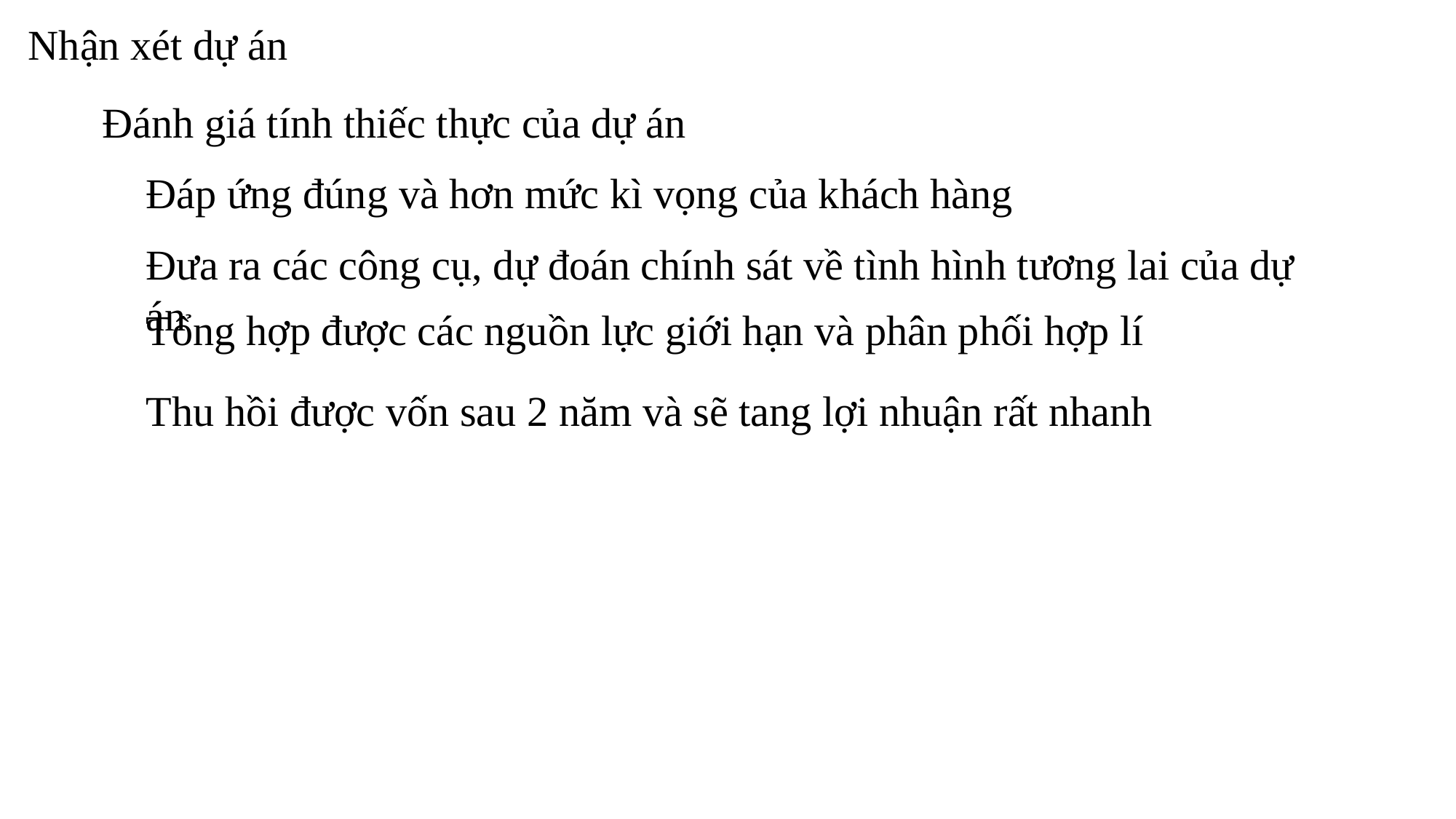

Nhận xét dự án
Đánh giá tính thiếc thực của dự án
Đáp ứng đúng và hơn mức kì vọng của khách hàng
Đưa ra các công cụ, dự đoán chính sát về tình hình tương lai của dự án
Tổng hợp được các nguồn lực giới hạn và phân phối hợp lí
Thu hồi được vốn sau 2 năm và sẽ tang lợi nhuận rất nhanh